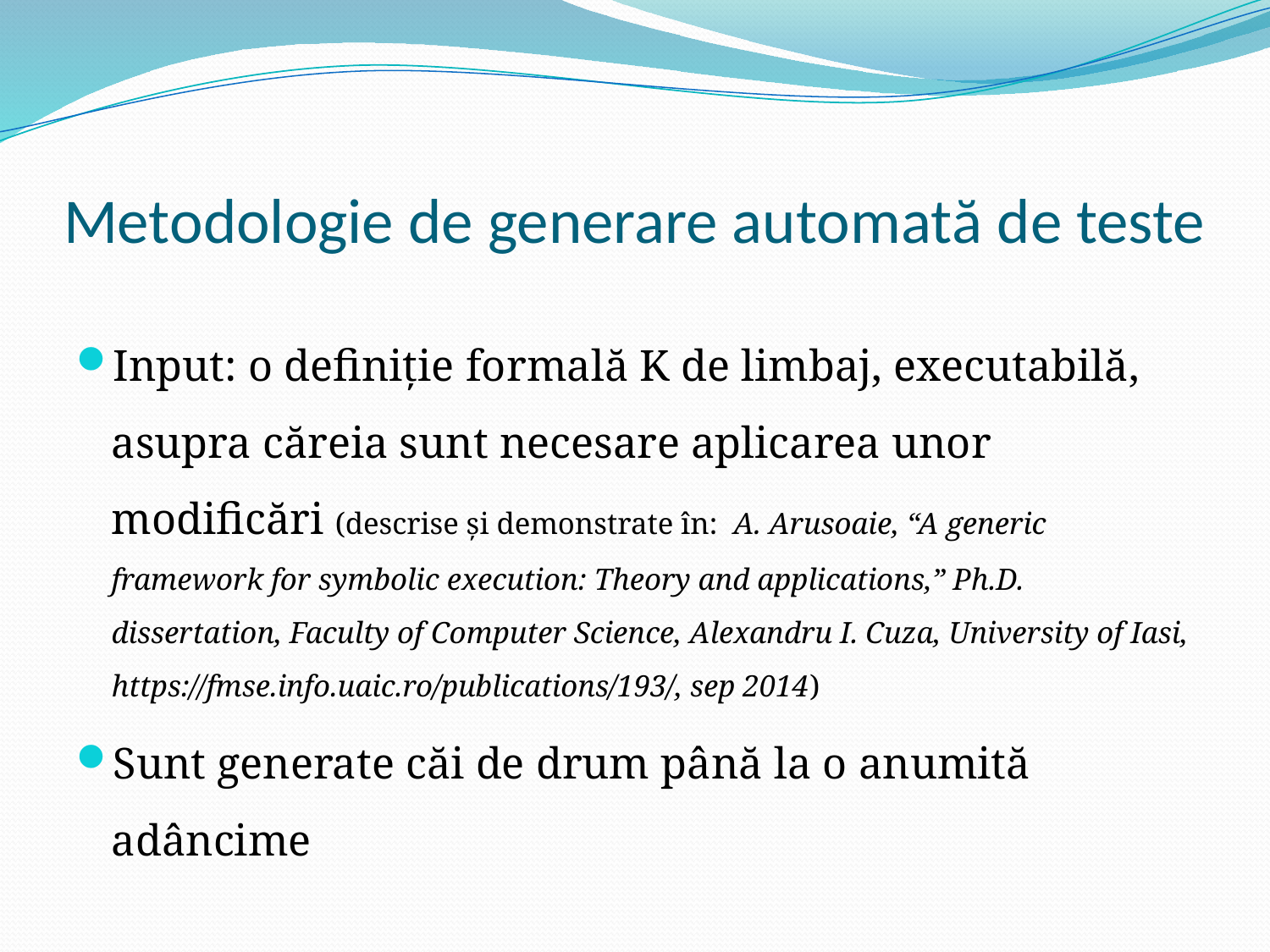

# Metodologie de generare automată de teste
Input: o definiție formală K de limbaj, executabilă, asupra căreia sunt necesare aplicarea unor modificări (descrise și demonstrate în:  A. Arusoaie, “A generic framework for symbolic execution: Theory and applications,” Ph.D. dissertation, Faculty of Computer Science, Alexandru I. Cuza, University of Iasi, https://fmse.info.uaic.ro/publications/193/, sep 2014)
Sunt generate căi de drum până la o anumită adâncime